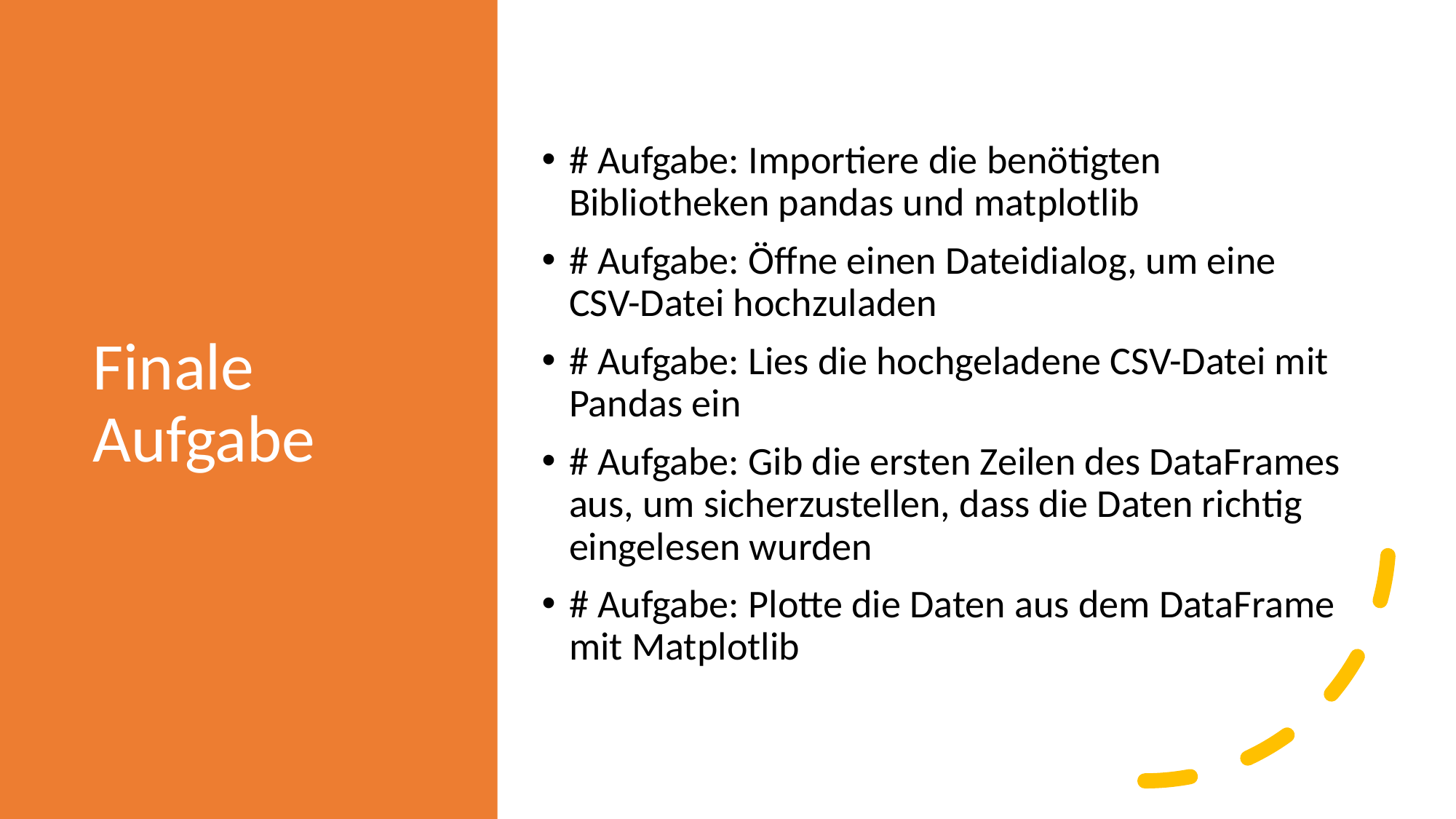

# Finale Aufgabe
# Aufgabe: Importiere die benötigten Bibliotheken pandas und matplotlib
# Aufgabe: Öffne einen Dateidialog, um eine CSV-Datei hochzuladen
# Aufgabe: Lies die hochgeladene CSV-Datei mit Pandas ein
# Aufgabe: Gib die ersten Zeilen des DataFrames aus, um sicherzustellen, dass die Daten richtig eingelesen wurden
# Aufgabe: Plotte die Daten aus dem DataFrame mit Matplotlib